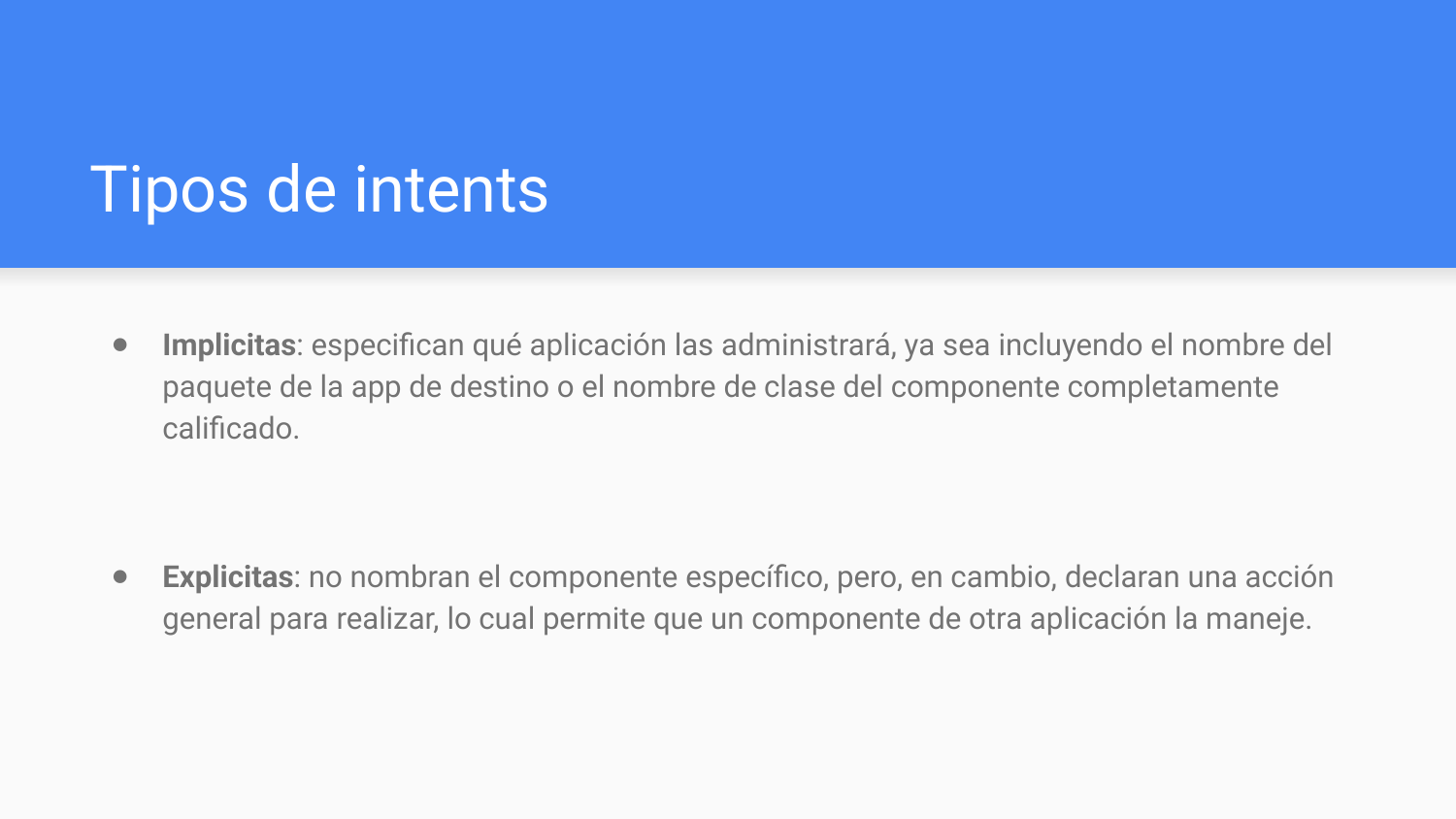

# Tipos de intents
Implicitas: especifican qué aplicación las administrará, ya sea incluyendo el nombre del paquete de la app de destino o el nombre de clase del componente completamente calificado.

Explicitas: no nombran el componente específico, pero, en cambio, declaran una acción general para realizar, lo cual permite que un componente de otra aplicación la maneje.